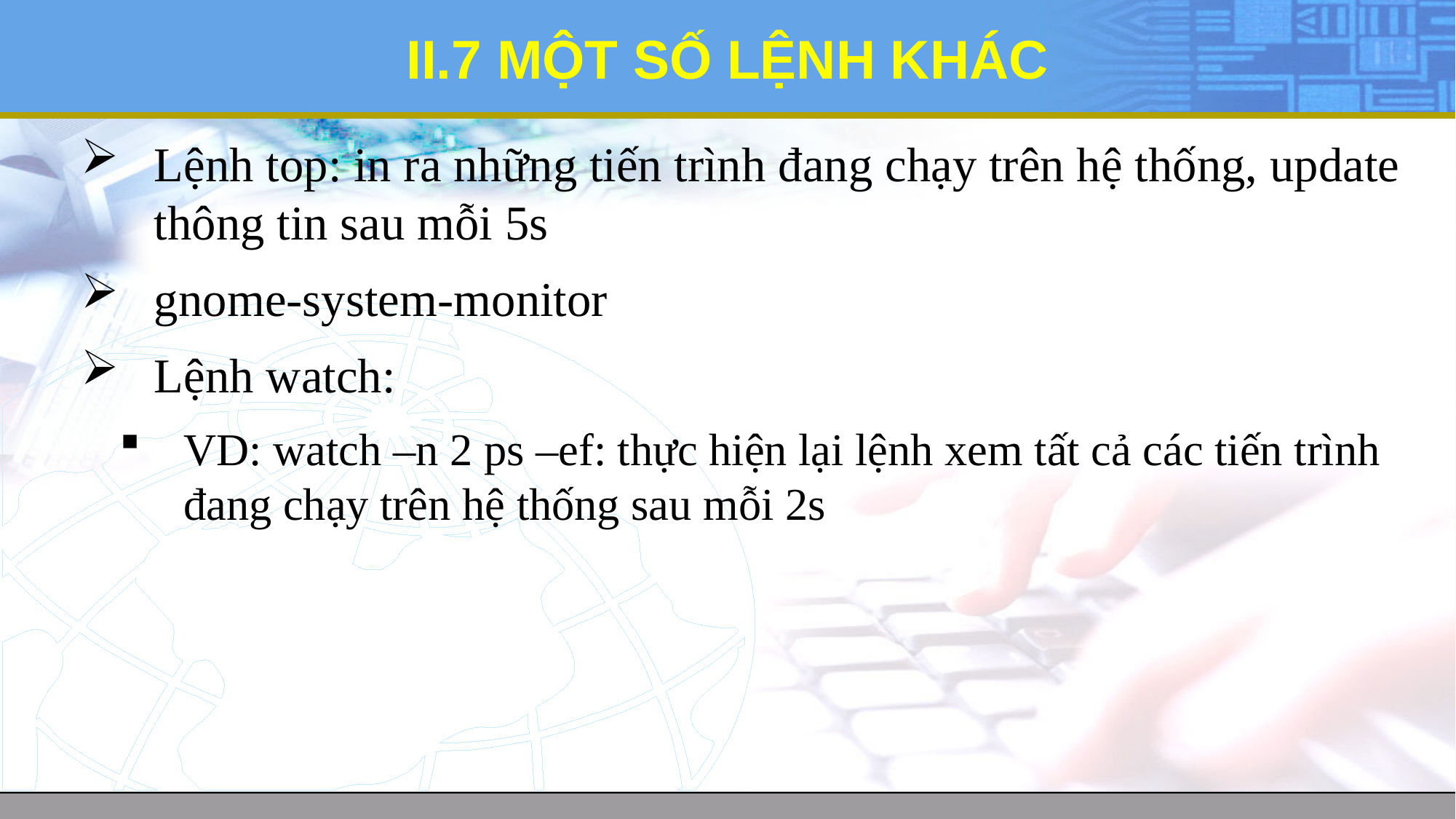

# II.7 MỘT SỐ LỆNH KHÁC
Lệnh top: in ra những tiến trình đang chạy trên hệ thống, update thông tin sau mỗi 5s
gnome-system-monitor
Lệnh watch:
VD: watch –n 2 ps –ef: thực hiện lại lệnh xem tất cả các tiến trình đang chạy trên hệ thống sau mỗi 2s